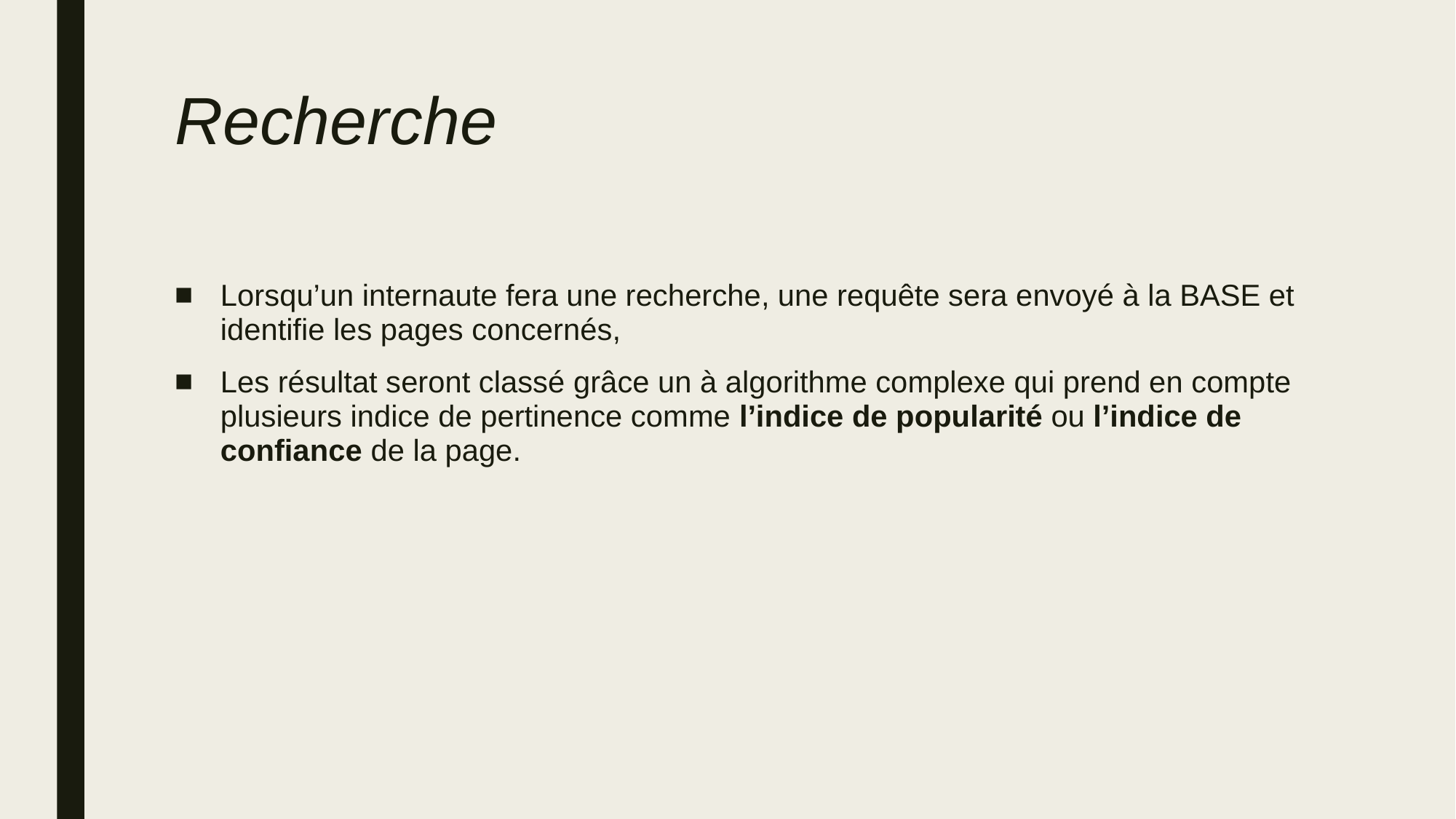

# Recherche
Lorsqu’un internaute fera une recherche, une requête sera envoyé à la BASE et identifie les pages concernés,
Les résultat seront classé grâce un à algorithme complexe qui prend en compte plusieurs indice de pertinence comme l’indice de popularité ou l’indice de confiance de la page.